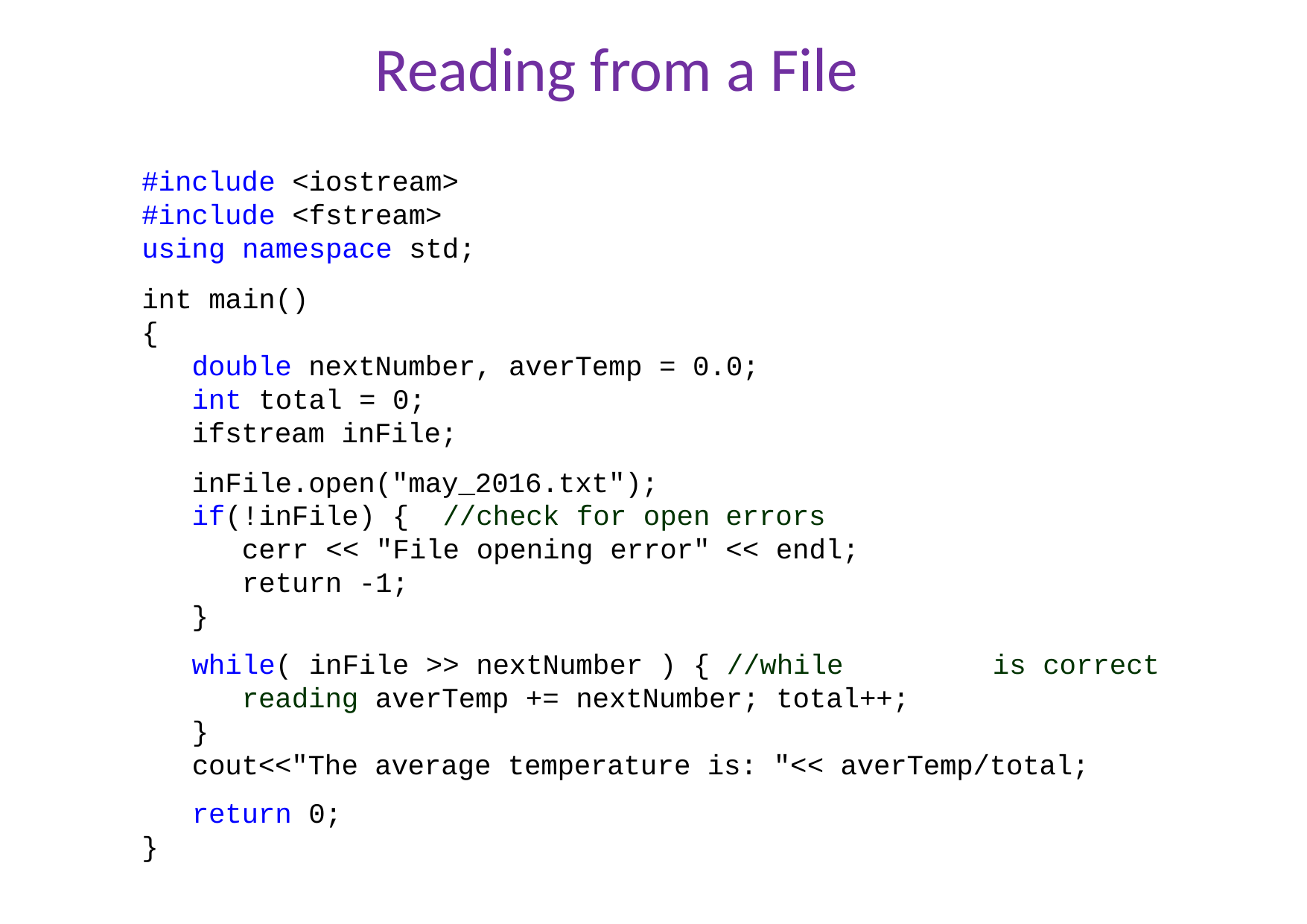

# Reading from a File
#include <iostream>
#include <fstream> using namespace std;
int main()
{
double nextNumber, averTemp = 0.0; int total = 0;
ifstream inFile;
inFile.open("may_2016.txt");
if(!inFile) {  //check for open cerr << "File opening error" return -1;
errors
<< endl;
}
while( inFile >> nextNumber ) { //while reading averTemp += nextNumber; total++;
is correct
}
cout<<"The average temperature is: "<< averTemp/total;
return 0;
}